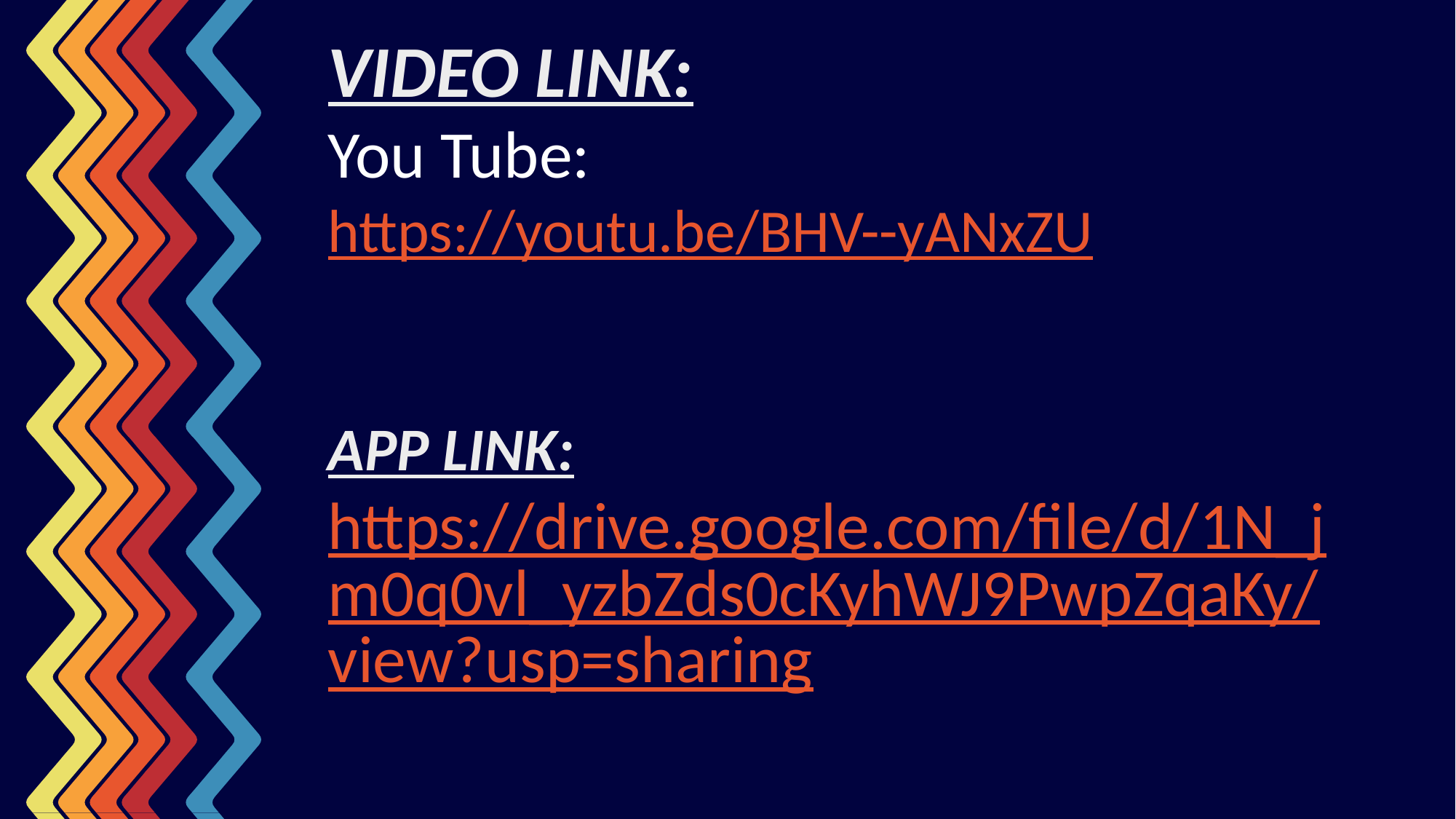

VIDEO LINK:
You Tube:
https://youtu.be/BHV--yANxZU

APP LINK:
https://drive.google.com/file/d/1N_jm0q0vl_yzbZds0cKyhWJ9PwpZqaKy/view?usp=sharing